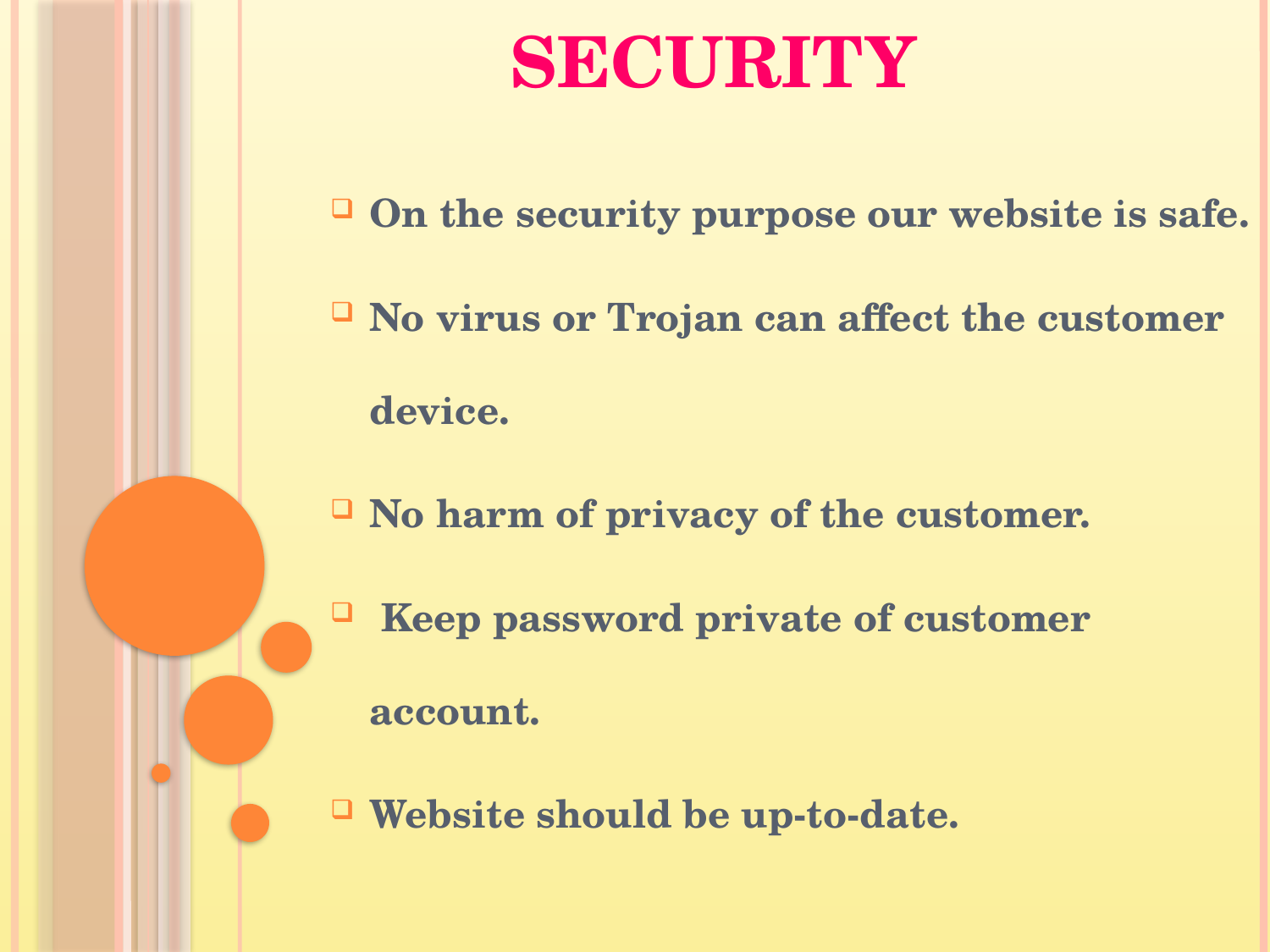

# SECURITY
On the security purpose our website is safe.
No virus or Trojan can affect the customer device.
No harm of privacy of the customer.
 Keep password private of customer account.
Website should be up-to-date.